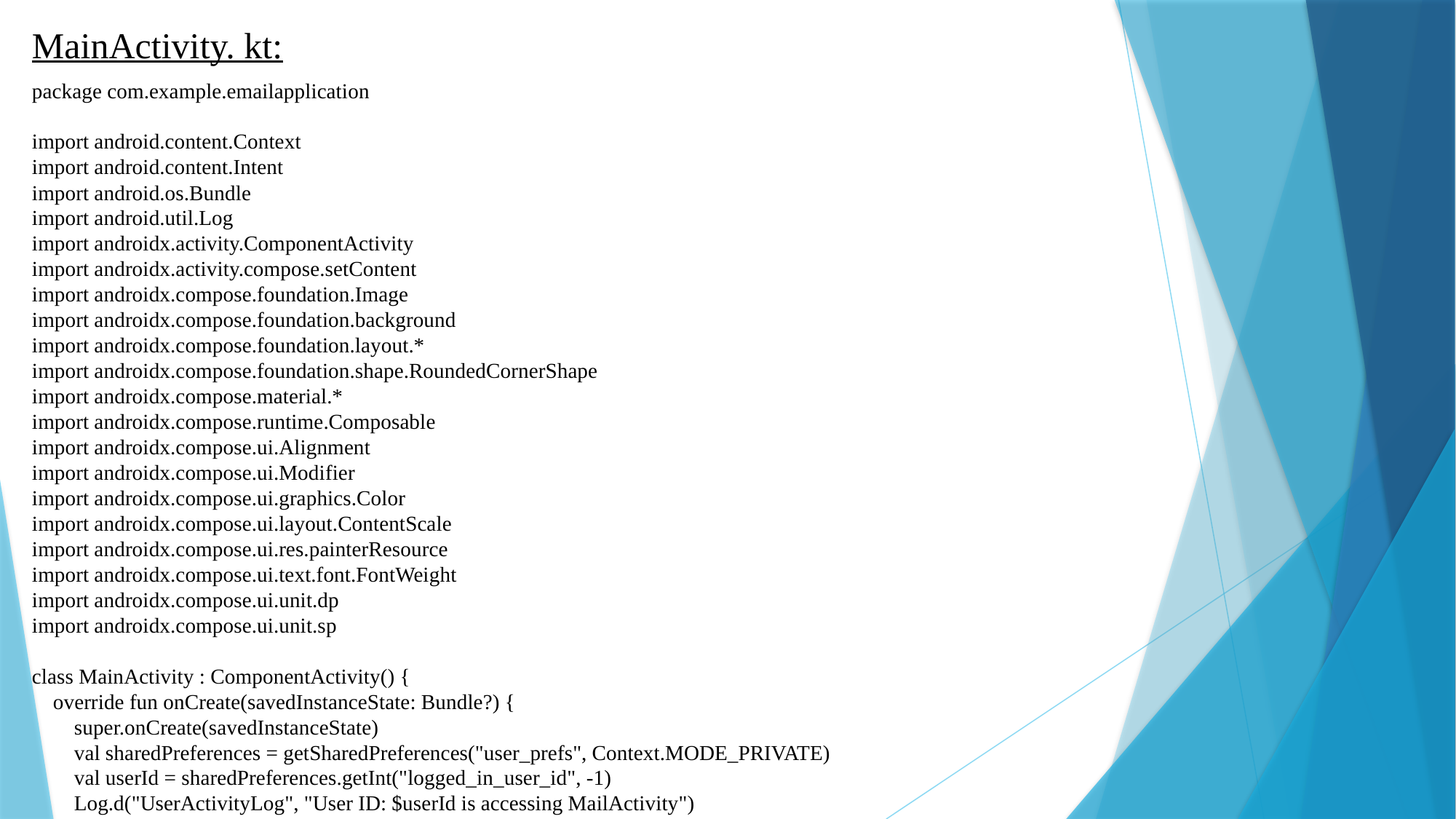

MainActivity. kt:
package com.example.emailapplication

import android.content.Context
import android.content.Intent
import android.os.Bundle
import android.util.Log
import androidx.activity.ComponentActivity
import androidx.activity.compose.setContent
import androidx.compose.foundation.Image
import androidx.compose.foundation.background
import androidx.compose.foundation.layout.*
import androidx.compose.foundation.shape.RoundedCornerShape
import androidx.compose.material.*
import androidx.compose.runtime.Composable
import androidx.compose.ui.Alignment
import androidx.compose.ui.Modifier
import androidx.compose.ui.graphics.Color
import androidx.compose.ui.layout.ContentScale
import androidx.compose.ui.res.painterResource
import androidx.compose.ui.text.font.FontWeight
import androidx.compose.ui.unit.dp
import androidx.compose.ui.unit.sp

class MainActivity : ComponentActivity() {
    override fun onCreate(savedInstanceState: Bundle?) {
        super.onCreate(savedInstanceState)
        val sharedPreferences = getSharedPreferences("user_prefs", Context.MODE_PRIVATE)
        val userId = sharedPreferences.getInt("logged_in_user_id", -1)
        Log.d("UserActivityLog", "User ID: $userId is accessing MailActivity")